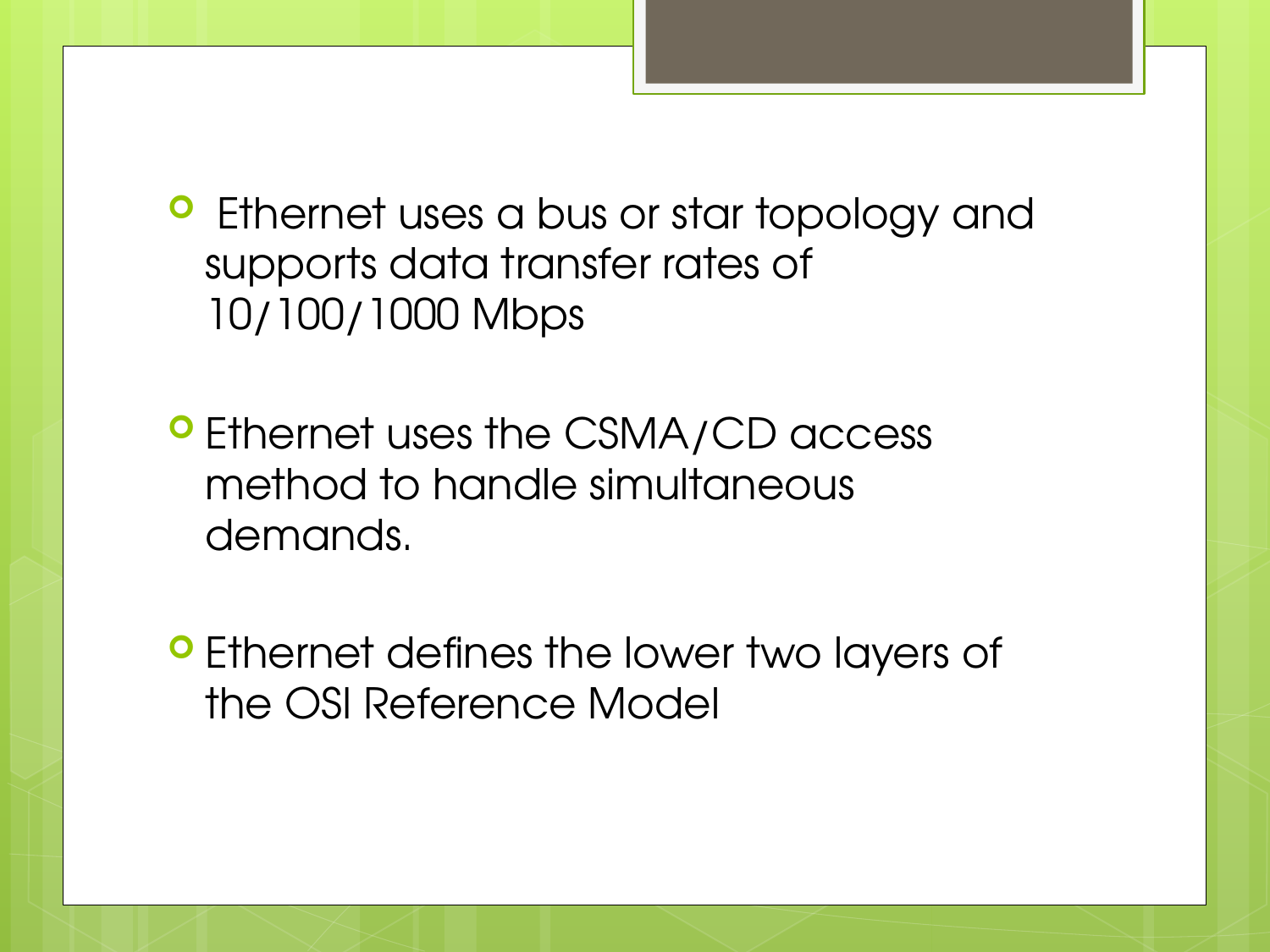

Ethernet uses a bus or star topology and supports data transfer rates of 10/100/1000 Mbps

Ethernet uses the CSMA/CD access method to handle simultaneous demands.

Ethernet defines the lower two layers of the OSI Reference Model